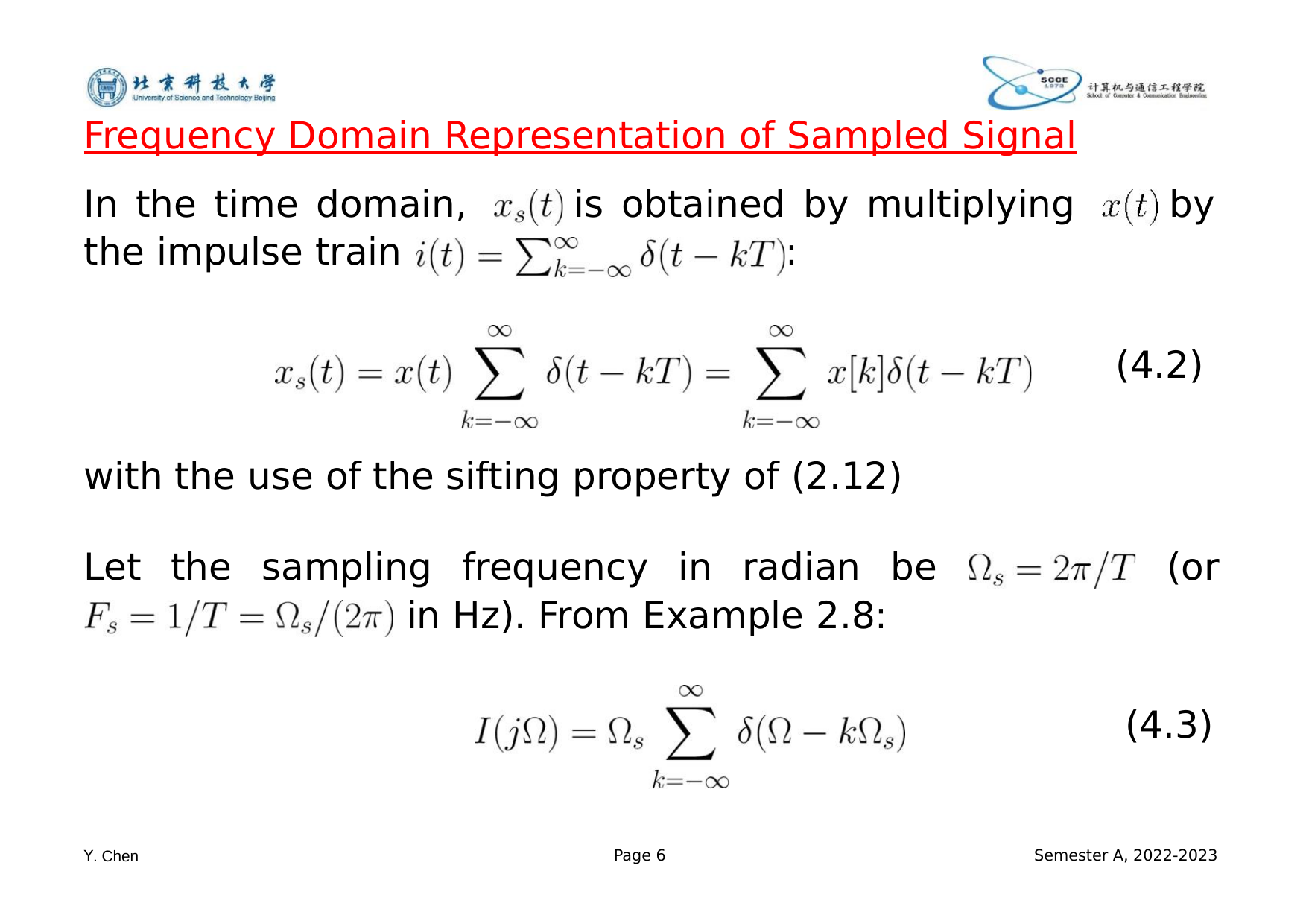

Frequency Domain Representation of Sampled Signal
In the time domain, is obtained by multiplying by

the impulse train
:

(4.2)
(or
with the use of the sifting property of (2.12)
Let the sampling frequency in radian be
in Hz). From Example 2.8:

(4.3)
Y. Chen
Page 6
Semester A, 2022-2023